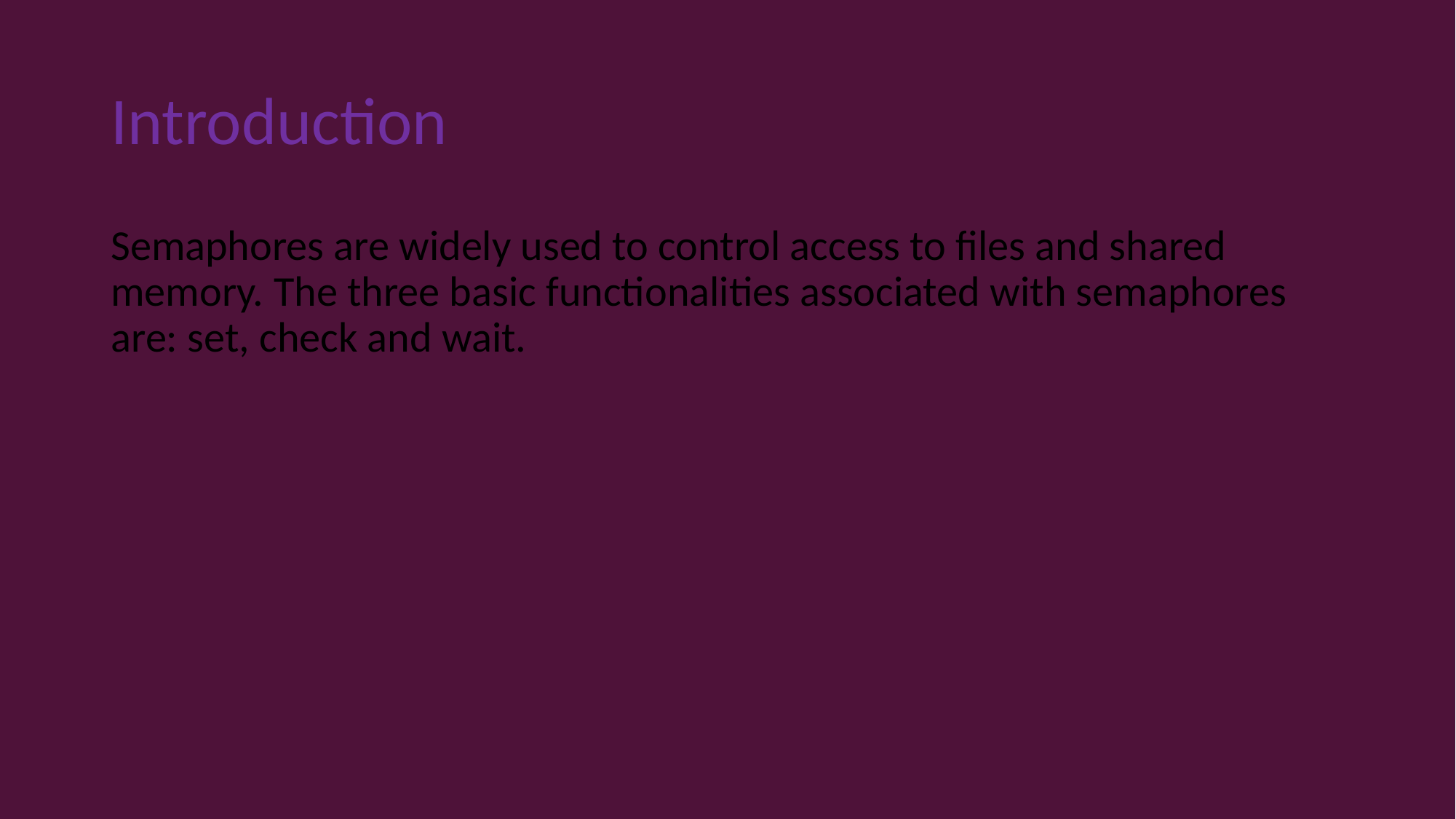

# Introduction
Semaphores are widely used to control access to files and shared memory. The three basic functionalities associated with semaphores are: set, check and wait.